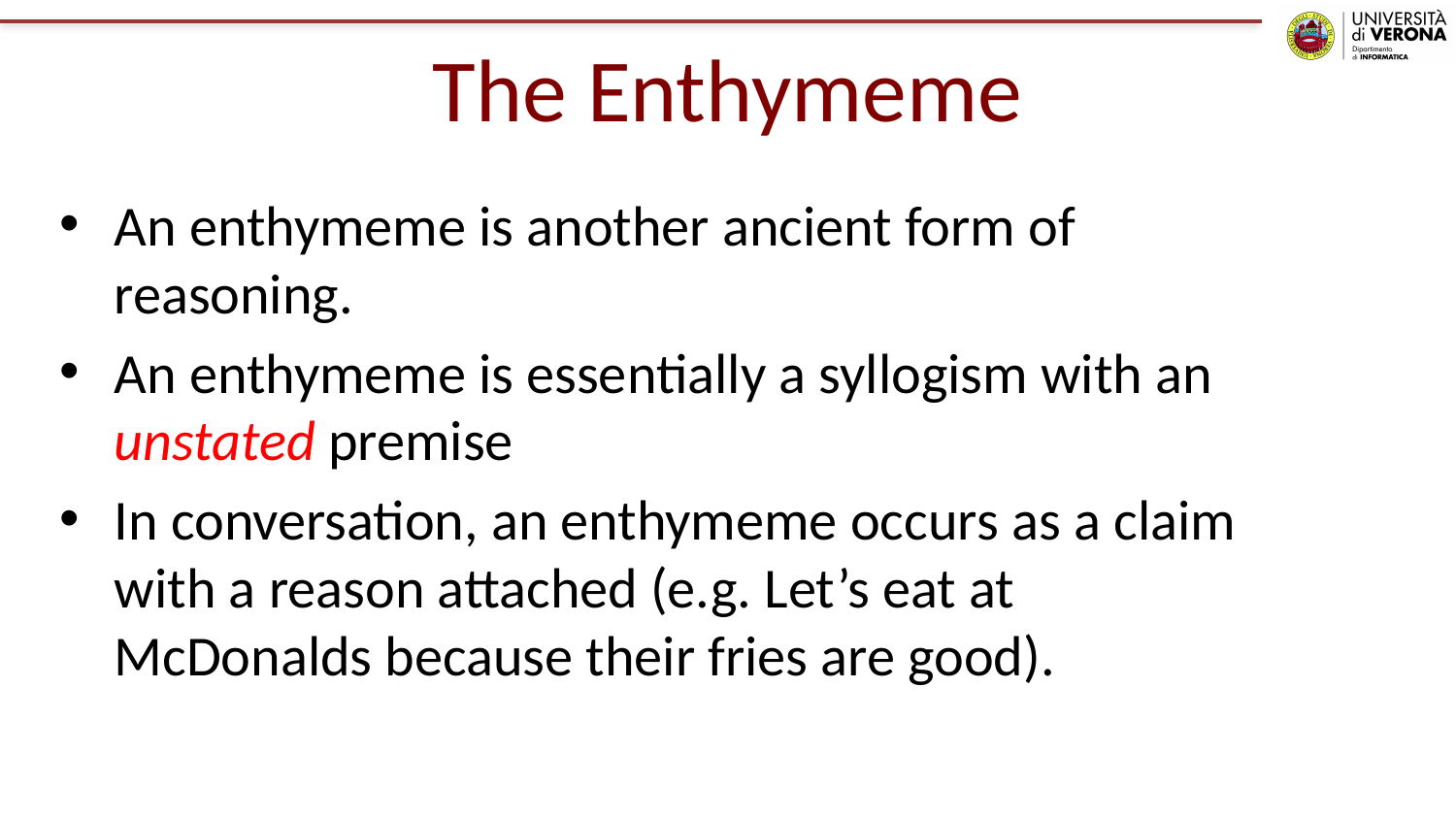

# The Enthymeme
An enthymeme is another ancient form of reasoning.
An enthymeme is essentially a syllogism with an unstated premise
In conversation, an enthymeme occurs as a claim with a reason attached (e.g. Let’s eat at McDonalds because their fries are good).